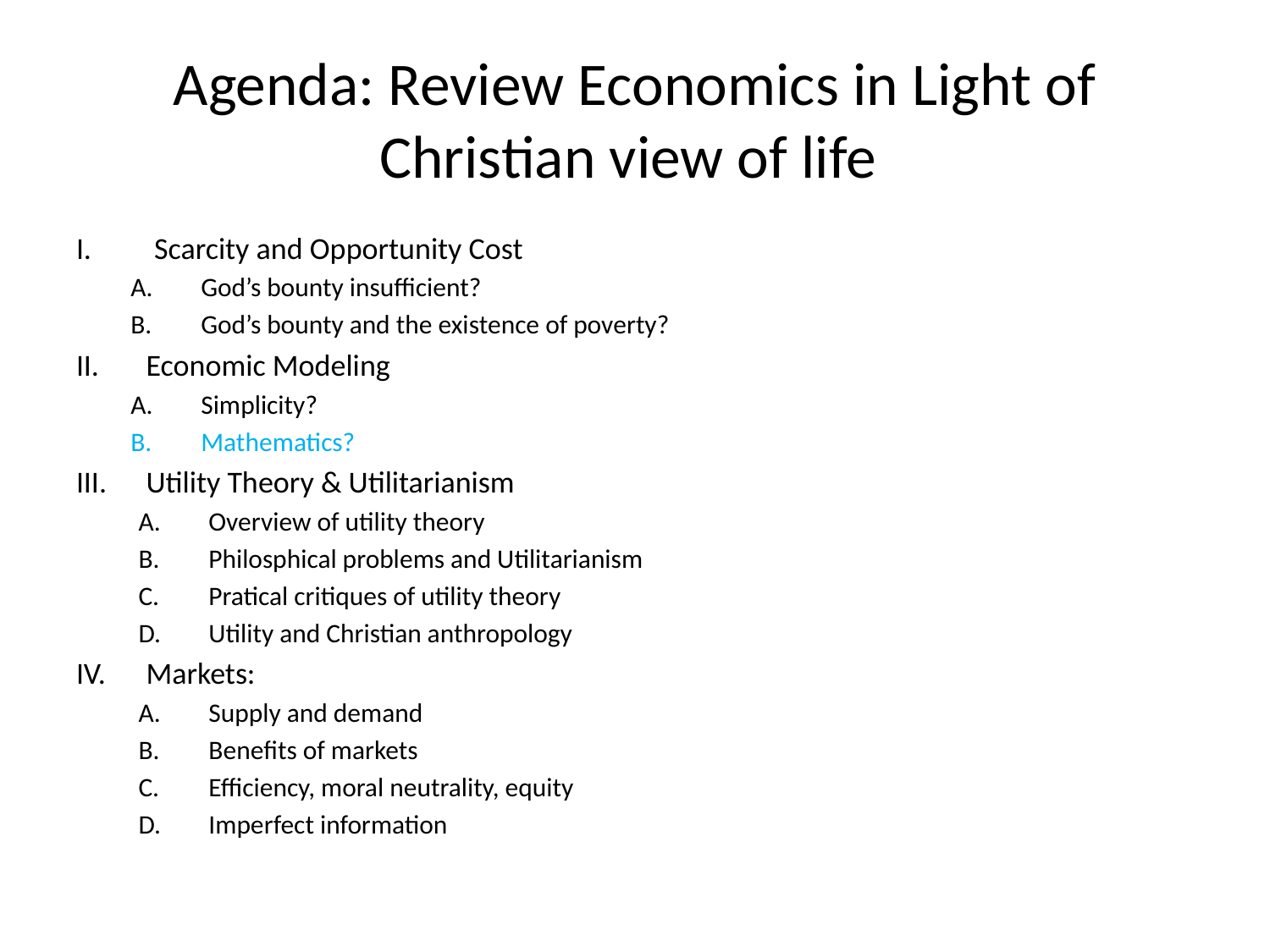

# Agenda: Review Economics in Light of Christian view of life
Scarcity and Opportunity Cost
God’s bounty insufficient?
God’s bounty and the existence of poverty?
Economic Modeling
Simplicity?
Mathematics?
Utility Theory & Utilitarianism
Overview of utility theory
Philosphical problems and Utilitarianism
Pratical critiques of utility theory
Utility and Christian anthropology
Markets:
Supply and demand
Benefits of markets
Efficiency, moral neutrality, equity
Imperfect information